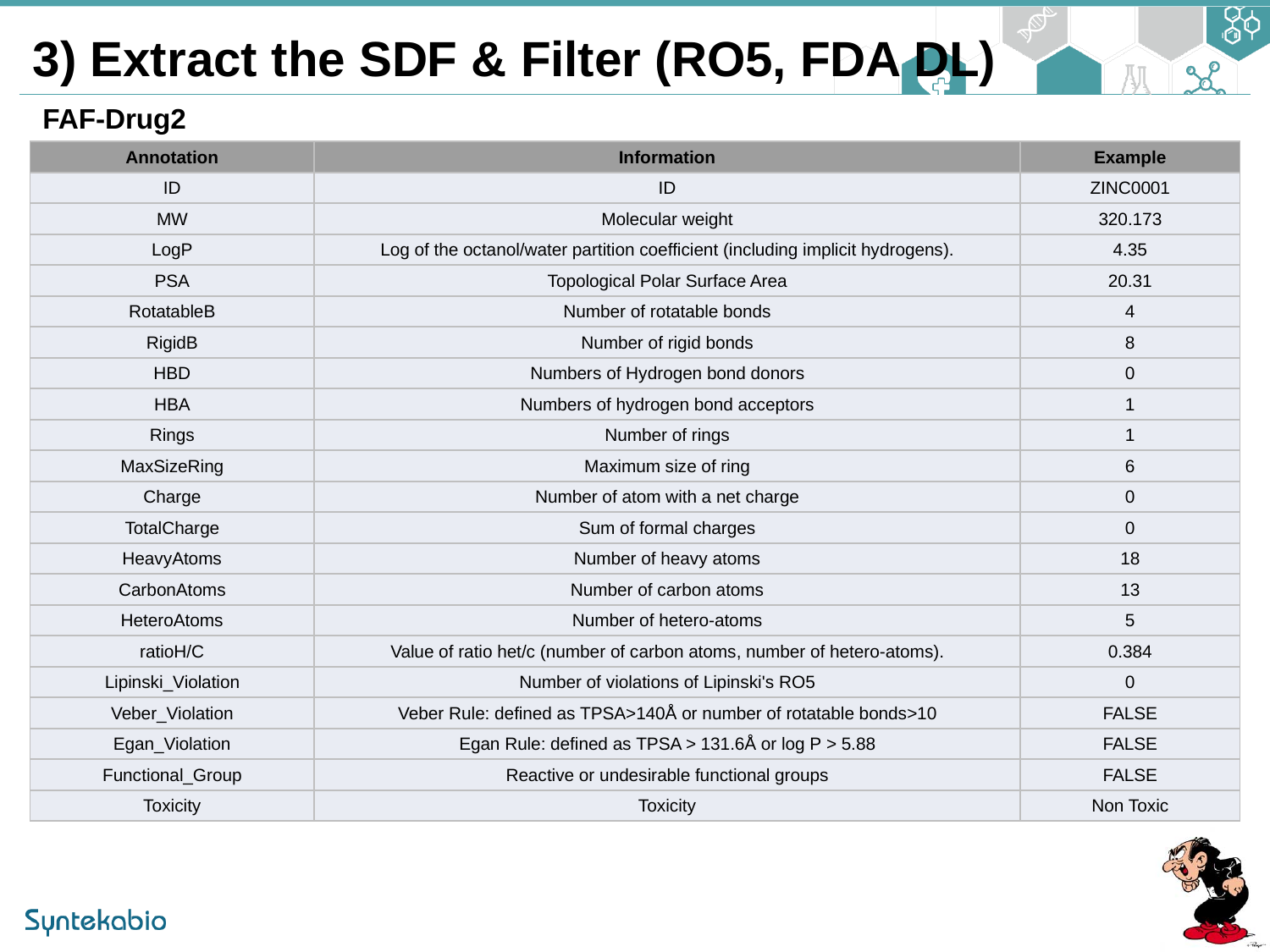

3) Extract the SDF & Filter (RO5, FDA DL)
FAF-Drug2
| Annotation | Information | Example |
| --- | --- | --- |
| ID | ID | ZINC0001 |
| MW | Molecular weight | 320.173 |
| LogP | Log of the octanol/water partition coefficient (including implicit hydrogens). | 4.35 |
| PSA | Topological Polar Surface Area | 20.31 |
| RotatableB | Number of rotatable bonds | 4 |
| RigidB | Number of rigid bonds | 8 |
| HBD | Numbers of Hydrogen bond donors | 0 |
| HBA | Numbers of hydrogen bond acceptors | 1 |
| Rings | Number of rings | 1 |
| MaxSizeRing | Maximum size of ring | 6 |
| Charge | Number of atom with a net charge | 0 |
| TotalCharge | Sum of formal charges | 0 |
| HeavyAtoms | Number of heavy atoms | 18 |
| CarbonAtoms | Number of carbon atoms | 13 |
| HeteroAtoms | Number of hetero-atoms | 5 |
| ratioH/C | Value of ratio het/c (number of carbon atoms, number of hetero-atoms). | 0.384 |
| Lipinski\_Violation | Number of violations of Lipinski's RO5 | 0 |
| Veber\_Violation | Veber Rule: defined as TPSA>140Å or number of rotatable bonds>10 | FALSE |
| Egan\_Violation | Egan Rule: defined as TPSA > 131.6Å or log P > 5.88 | FALSE |
| Functional\_Group | Reactive or undesirable functional groups | FALSE |
| Toxicity | Toxicity | Non Toxic |